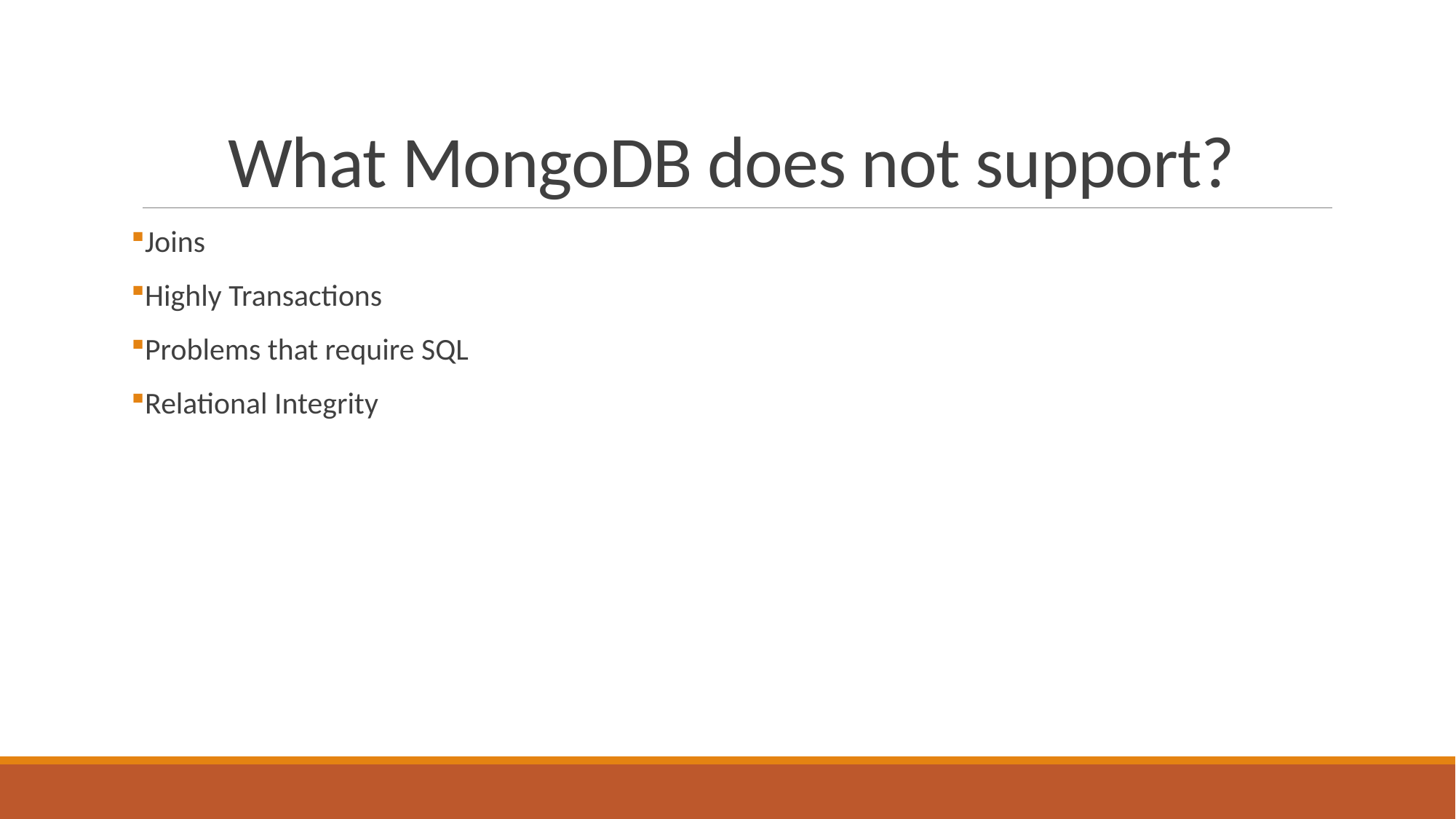

# What MongoDB does not support?
Joins
Highly Transactions
Problems that require SQL
Relational Integrity